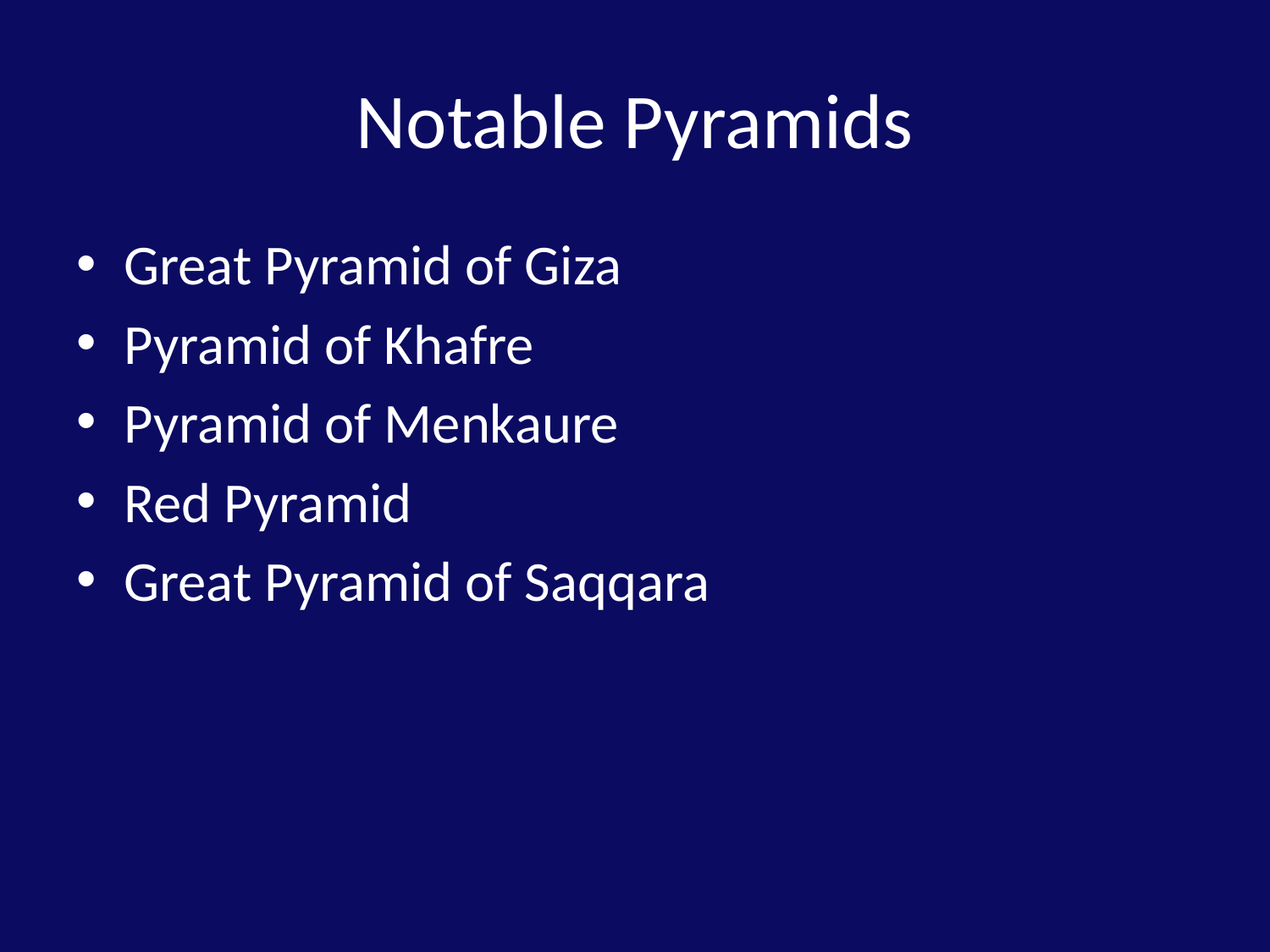

# Notable Pyramids
Great Pyramid of Giza
Pyramid of Khafre
Pyramid of Menkaure
Red Pyramid
Great Pyramid of Saqqara